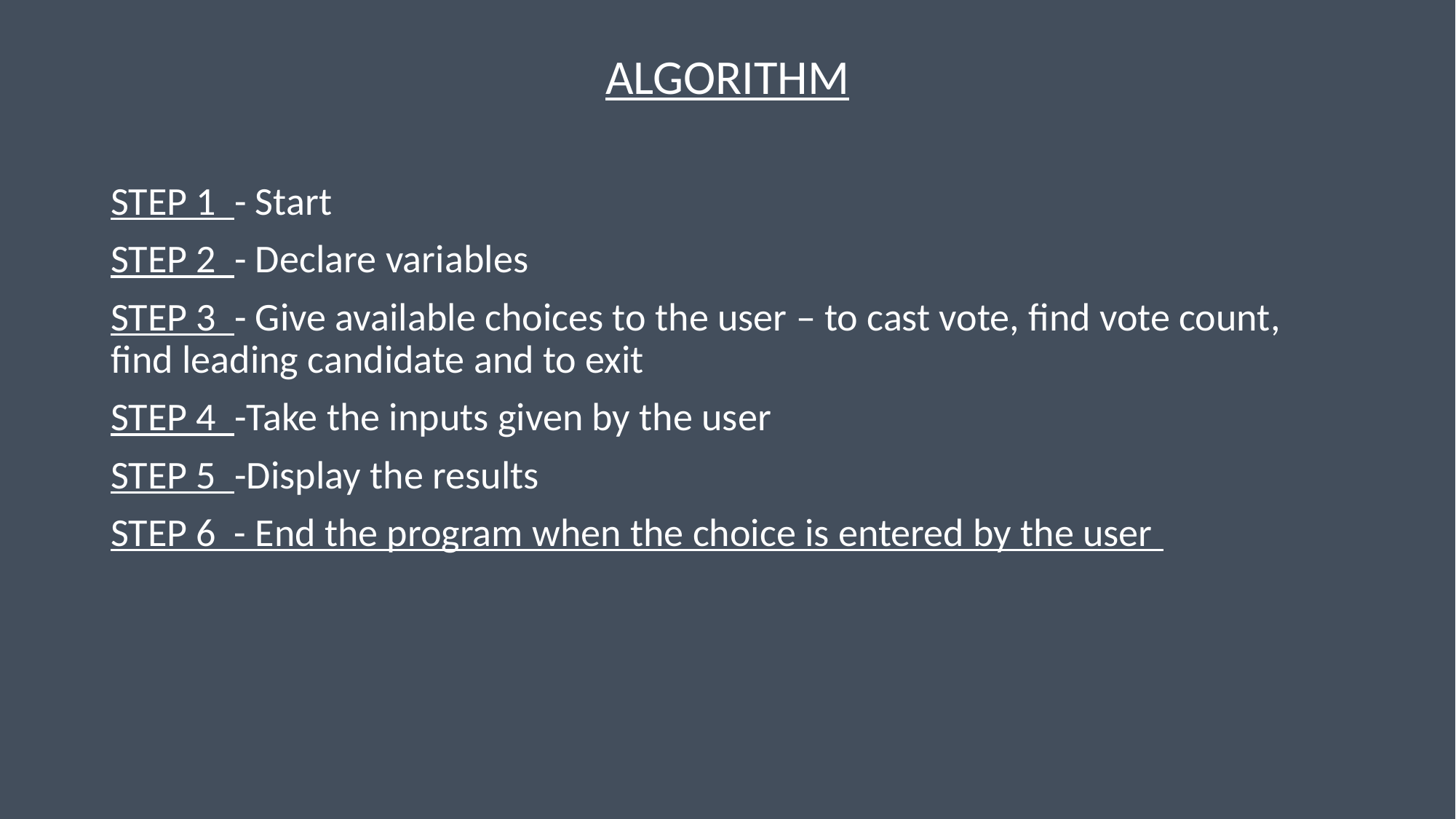

ALGORITHM

STEP 1  - Start
STEP 2  - Declare variables
STEP 3  - Give available choices to the user – to cast vote, find vote count, find leading candidate and to exit
STEP 4  -Take the inputs given by the user
STEP 5  -Display the results
STEP 6  - End the program when the choice is entered by the user